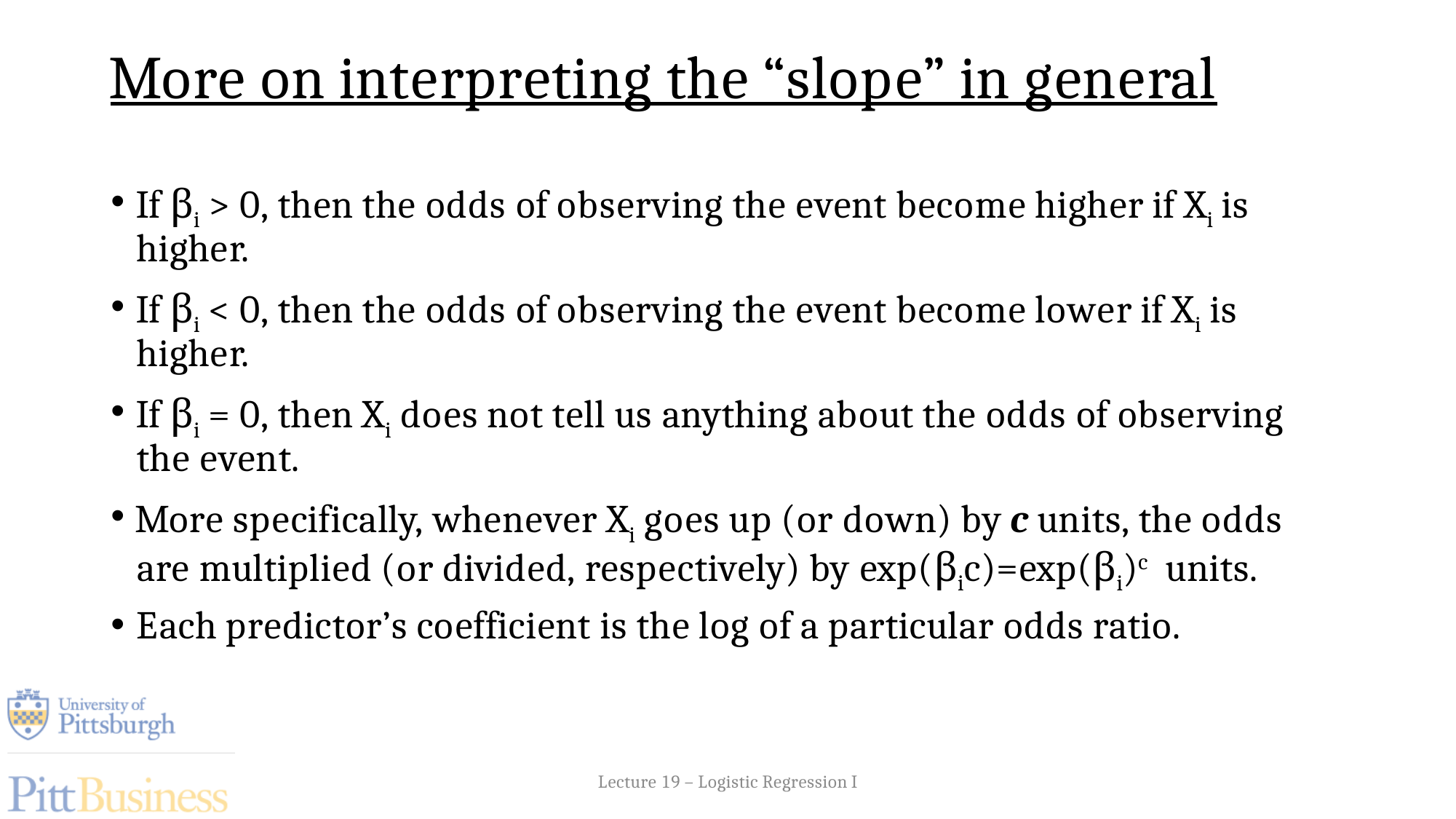

# More on interpreting the “slope” in general
If βi > 0, then the odds of observing the event become higher if Xi is higher.
If βi < 0, then the odds of observing the event become lower if Xi is higher.
If βi = 0, then Xi does not tell us anything about the odds of observing the event.
More specifically, whenever Xi goes up (or down) by c units, the odds are multiplied (or divided, respectively) by exp(βic)=exp(βi)c  units.
Each predictor’s coefficient is the log of a particular odds ratio.

Lecture 19 – Logistic Regression I